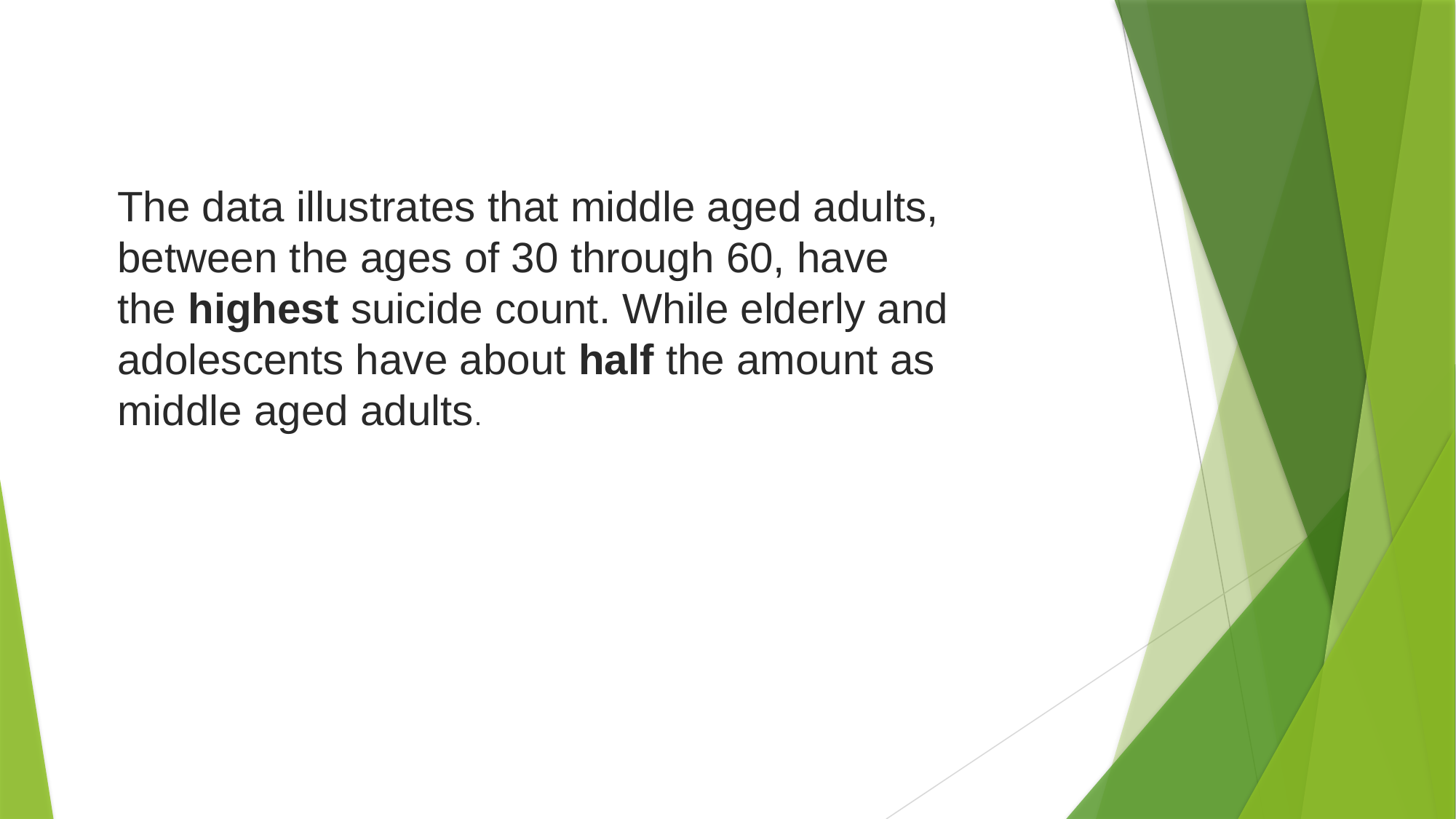

The data illustrates that middle aged adults, between the ages of 30 through 60, have the highest suicide count. While elderly and adolescents have about half the amount as middle aged adults.